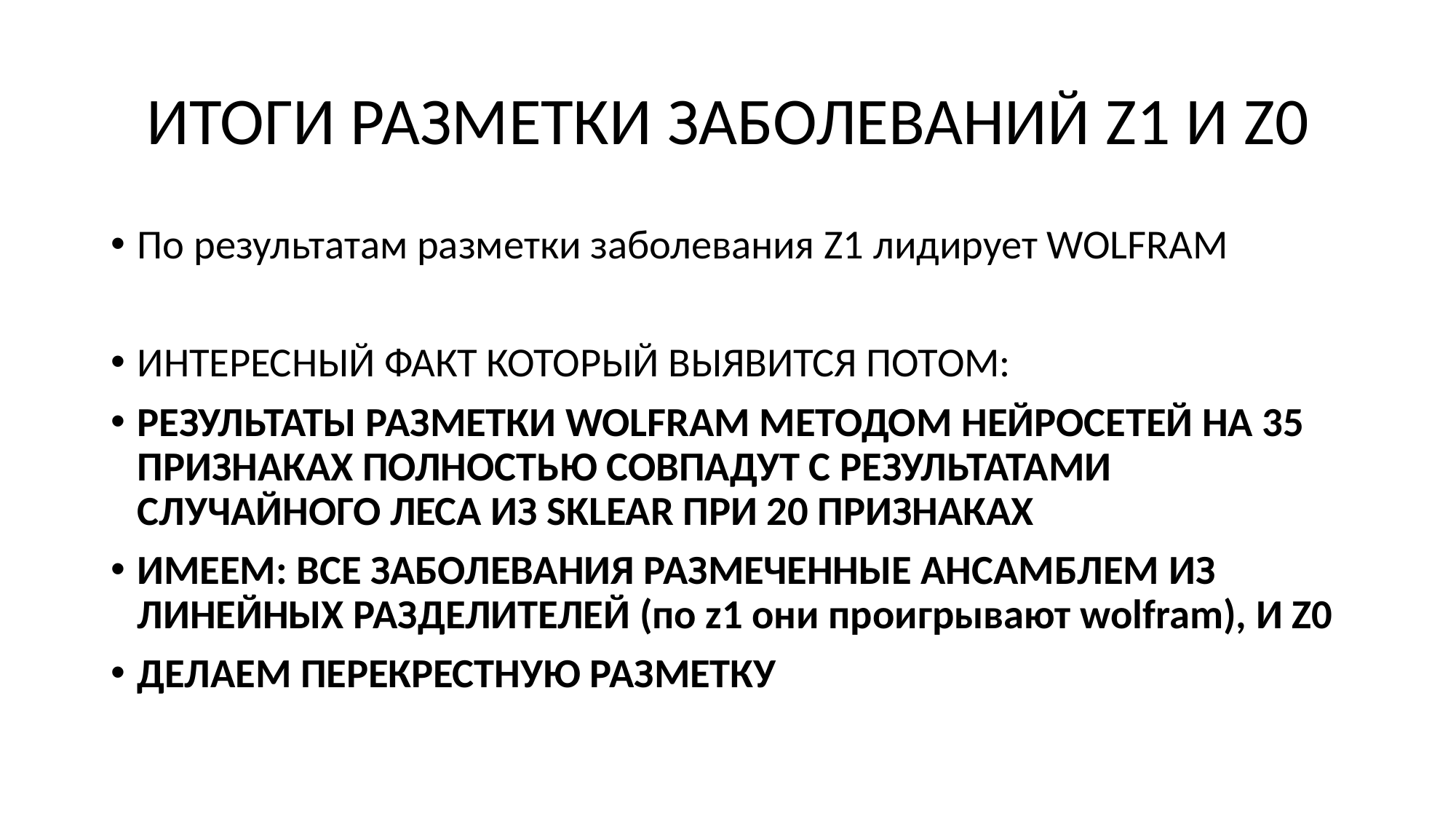

# ИТОГИ РАЗМЕТКИ ЗАБОЛЕВАНИЙ Z1 И Z0
По результатам разметки заболевания Z1 лидирует WOLFRAM

ИНТЕРЕСНЫЙ ФАКТ КОТОРЫЙ ВЫЯВИТСЯ ПОТОМ:
РЕЗУЛЬТАТЫ РАЗМЕТКИ WOLFRAM МЕТОДОМ НЕЙРОСЕТЕЙ НА 35 ПРИЗНАКАХ ПОЛНОСТЬЮ СОВПАДУТ С РЕЗУЛЬТАТАМИ СЛУЧАЙНОГО ЛЕСА ИЗ SKLEAR ПРИ 20 ПРИЗНАКАХ
ИМЕЕМ: ВСЕ ЗАБОЛЕВАНИЯ РАЗМЕЧЕННЫЕ АНСАМБЛЕМ ИЗ ЛИНЕЙНЫХ РАЗДЕЛИТЕЛЕЙ (по z1 они проигрывают wolfram), И Z0
ДЕЛАЕМ ПЕРЕКРЕСТНУЮ РАЗМЕТКУ